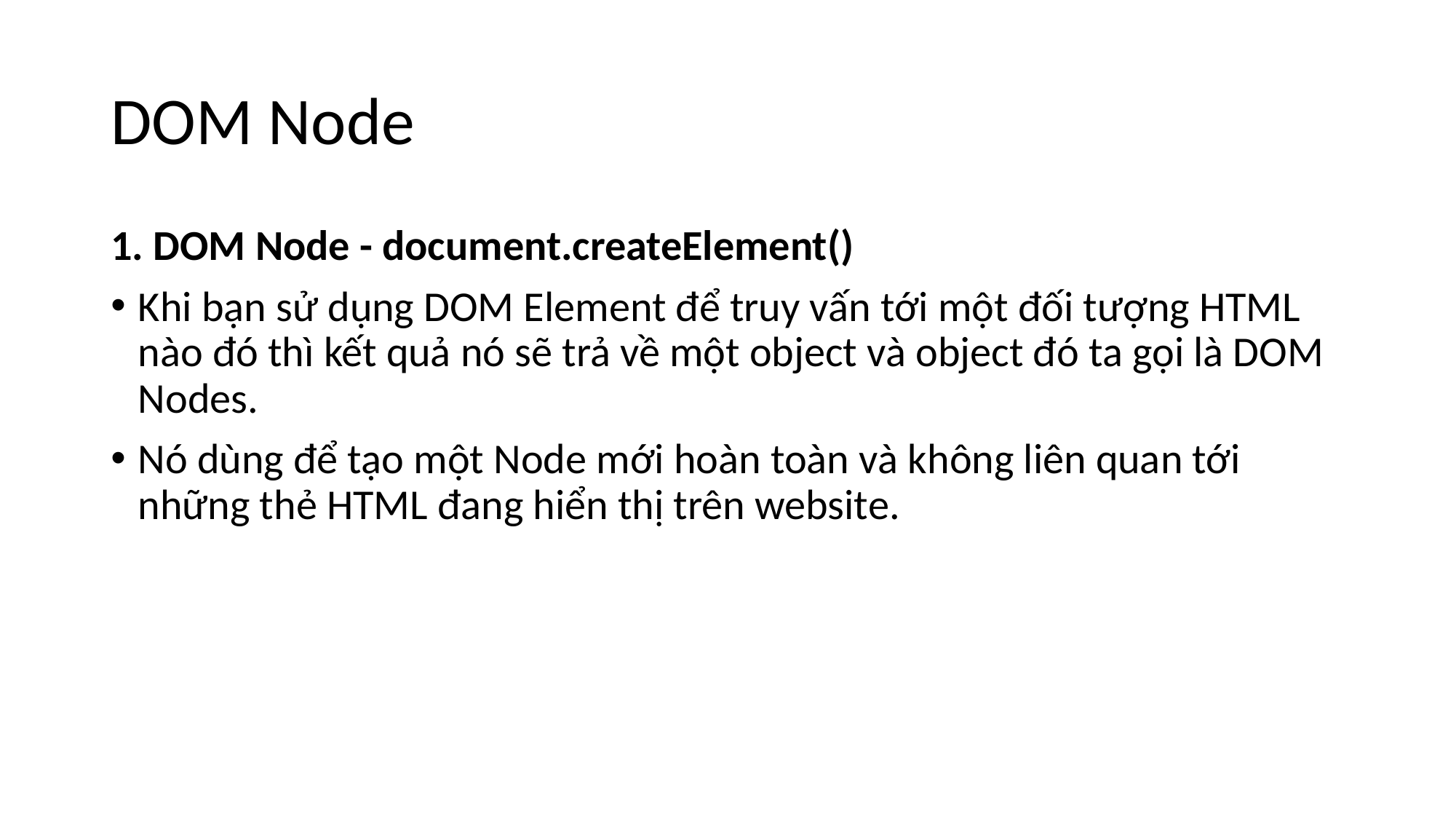

# DOM Node
1. DOM Node - document.createElement()
Khi bạn sử dụng DOM Element để truy vấn tới một đối tượng HTML nào đó thì kết quả nó sẽ trả về một object và object đó ta gọi là DOM Nodes.
Nó dùng để tạo một Node mới hoàn toàn và không liên quan tới những thẻ HTML đang hiển thị trên website.